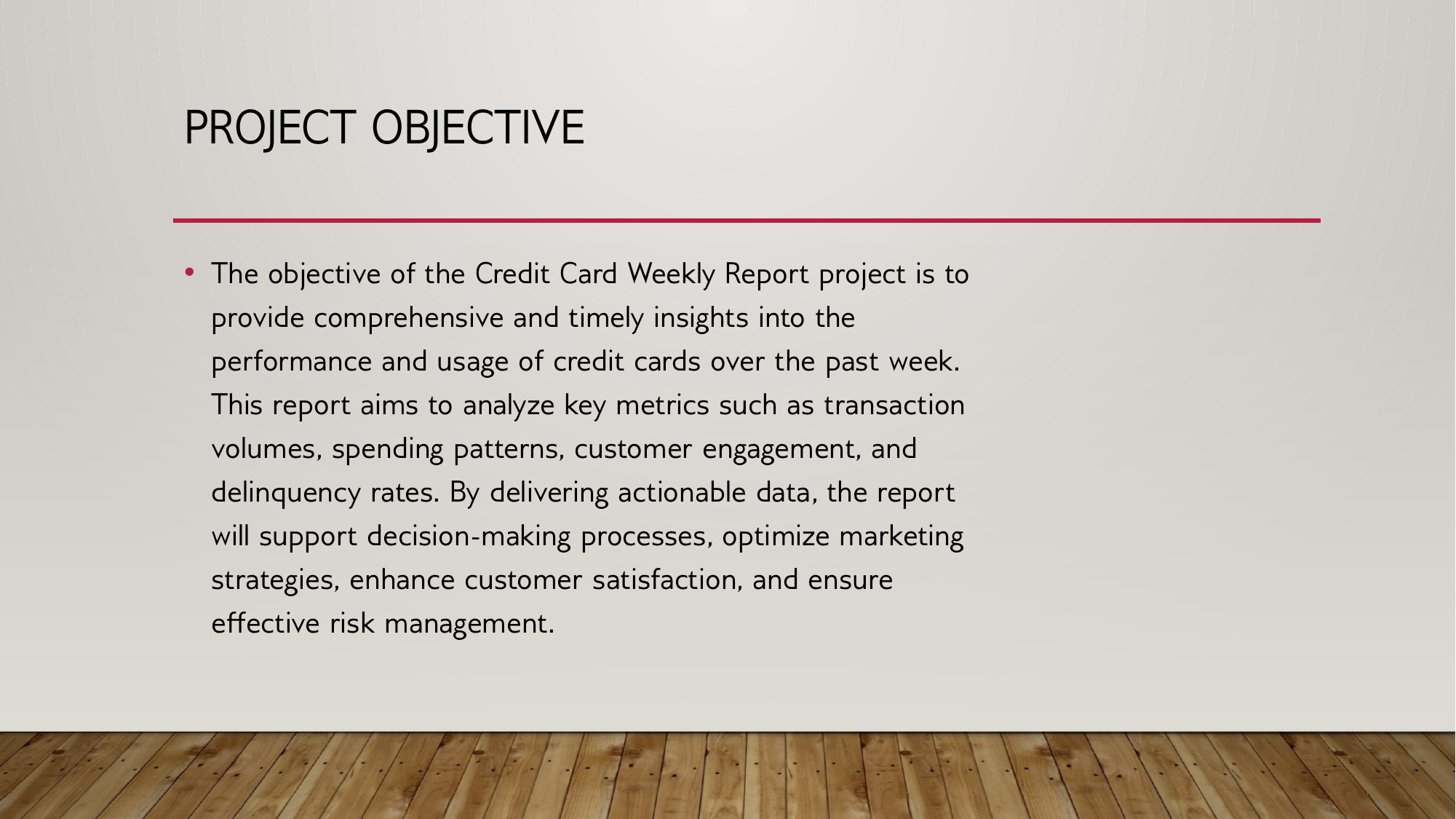

# Project objective
The objective of the Credit Card Weekly Report project is to provide comprehensive and timely insights into the performance and usage of credit cards over the past week. This report aims to analyze key metrics such as transaction volumes, spending patterns, customer engagement, and delinquency rates. By delivering actionable data, the report will support decision-making processes, optimize marketing strategies, enhance customer satisfaction, and ensure effective risk management.